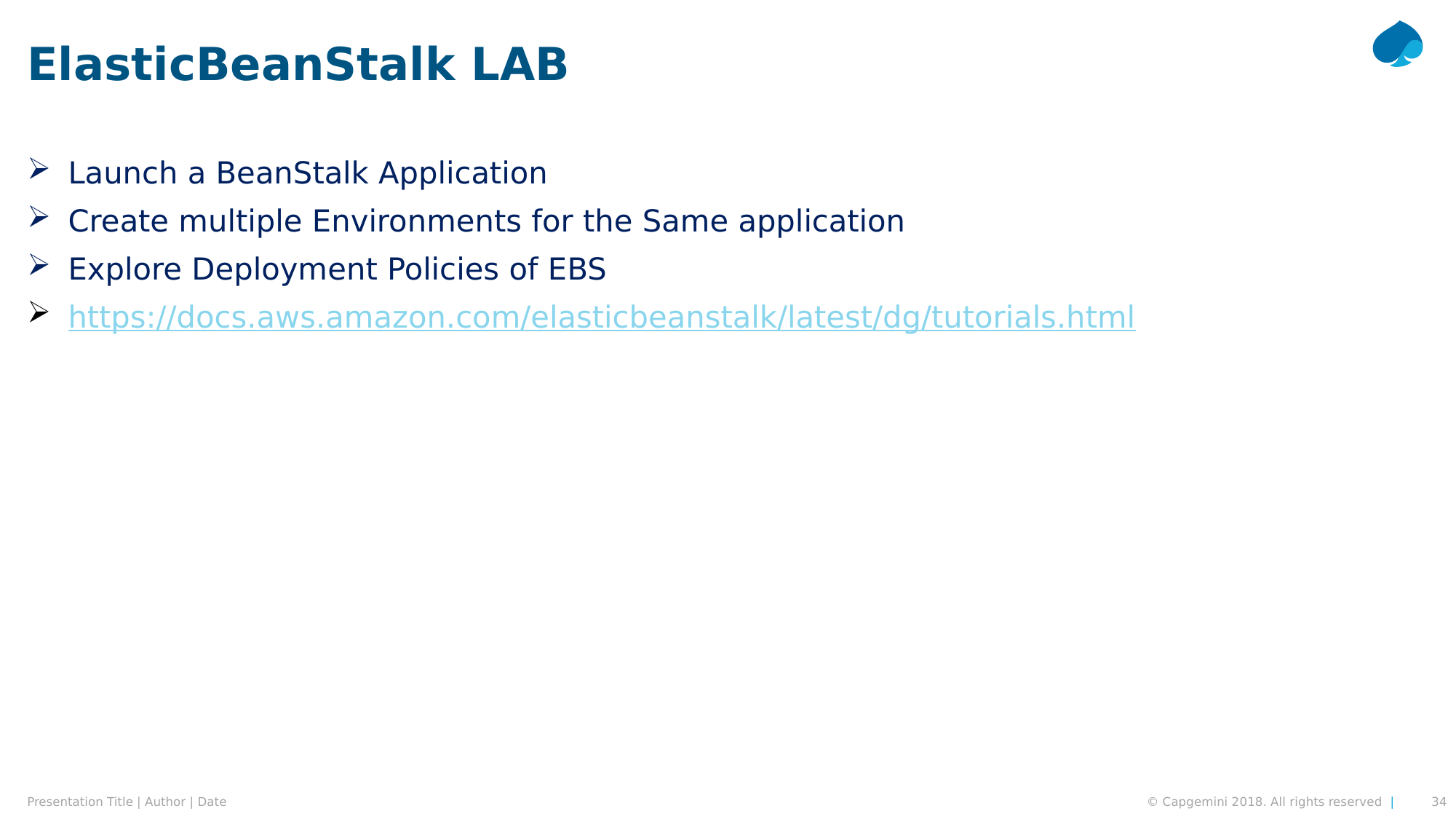

# ElasticBeanStalk LAB
Launch a BeanStalk Application
Create multiple Environments for the Same application
Explore Deployment Policies of EBS
https://docs.aws.amazon.com/elasticbeanstalk/latest/dg/tutorials.html